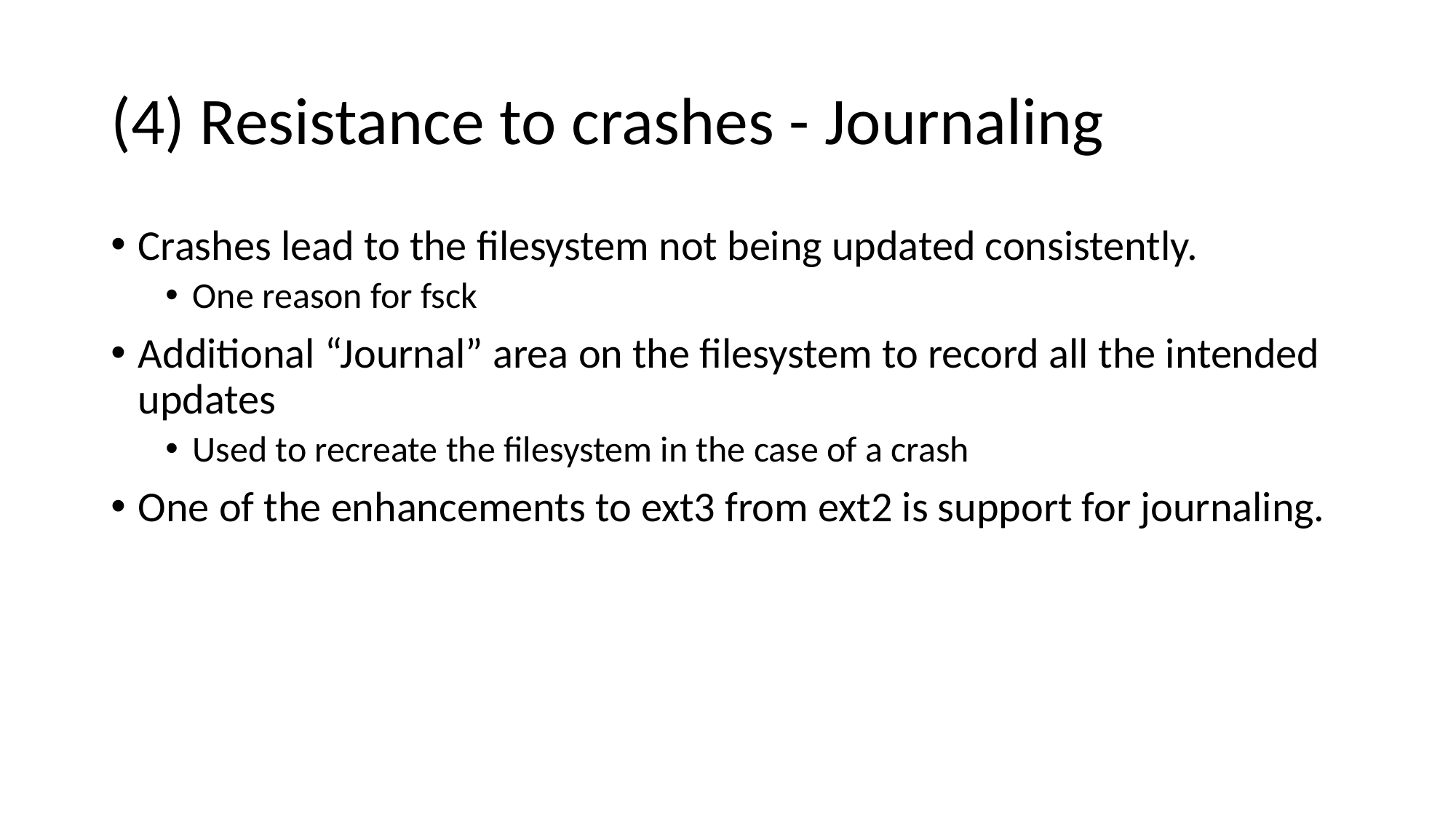

# (4) Resistance to crashes - Journaling
Crashes lead to the filesystem not being updated consistently.
One reason for fsck
Additional “Journal” area on the filesystem to record all the intended updates
Used to recreate the filesystem in the case of a crash
One of the enhancements to ext3 from ext2 is support for journaling.